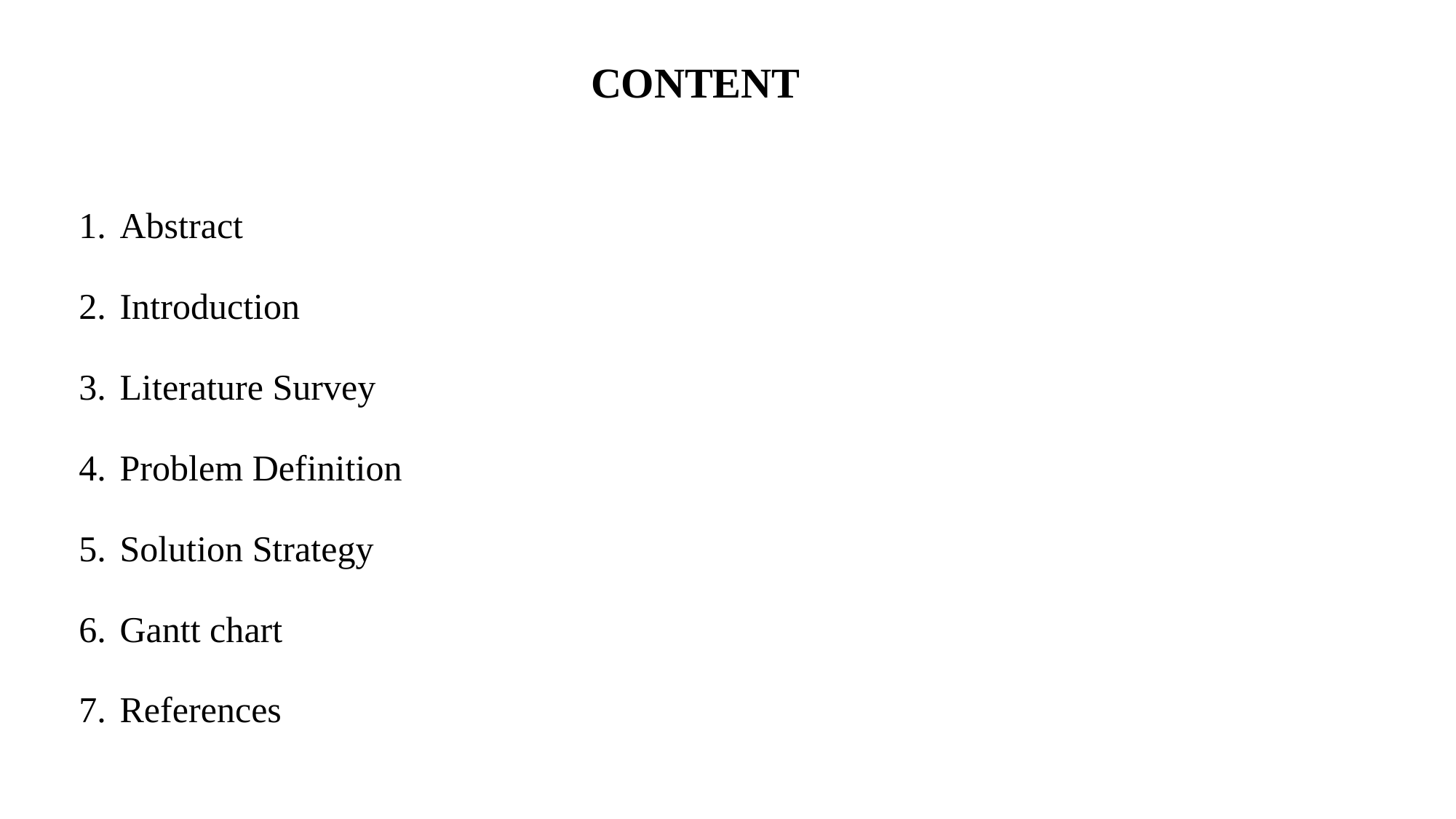

# CONTENT
Abstract
Introduction
Literature Survey
Problem Definition
Solution Strategy
Gantt chart
References